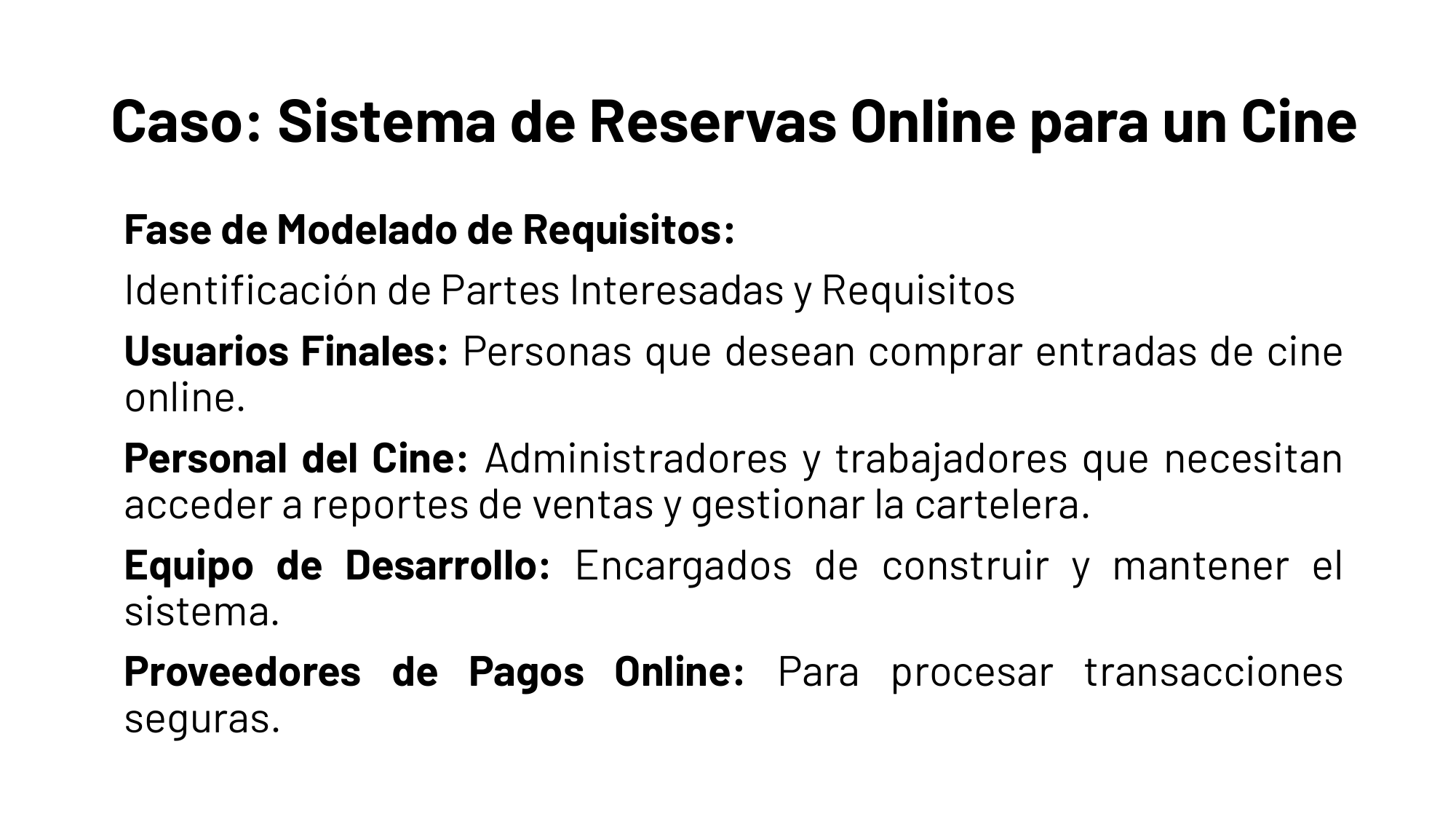

# Caso: Sistema de Reservas Online para un Cine
Fase de Modelado de Requisitos:
Identificación de Partes Interesadas y Requisitos
Usuarios Finales: Personas que desean comprar entradas de cine online.
Personal del Cine: Administradores y trabajadores que necesitan acceder a reportes de ventas y gestionar la cartelera.
Equipo de Desarrollo: Encargados de construir y mantener el sistema.
Proveedores de Pagos Online: Para procesar transacciones seguras.